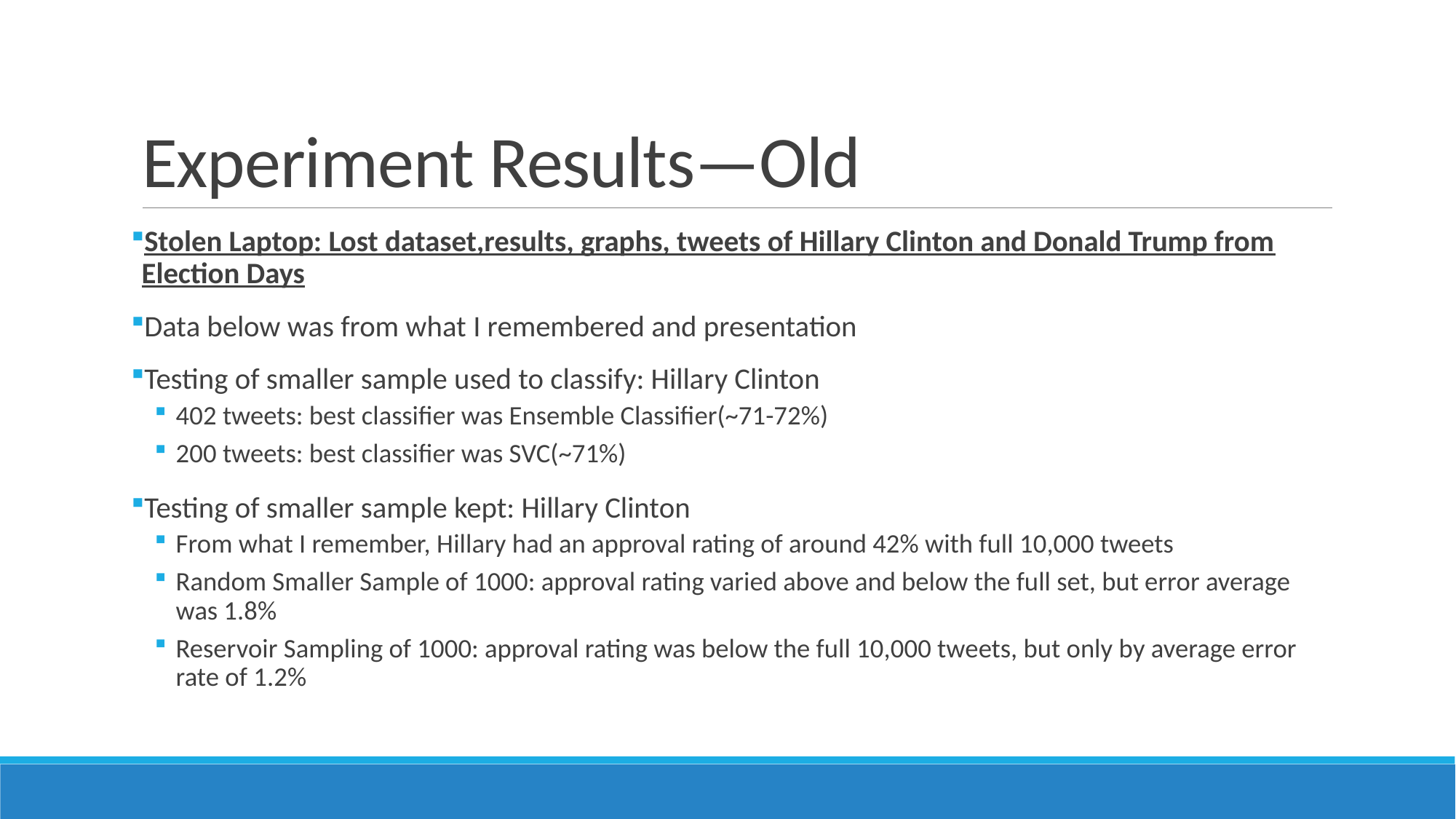

# Experiment Results—Old
Stolen Laptop: Lost dataset,results, graphs, tweets of Hillary Clinton and Donald Trump from Election Days
Data below was from what I remembered and presentation
Testing of smaller sample used to classify: Hillary Clinton
402 tweets: best classifier was Ensemble Classifier(~71-72%)
200 tweets: best classifier was SVC(~71%)
Testing of smaller sample kept: Hillary Clinton
From what I remember, Hillary had an approval rating of around 42% with full 10,000 tweets
Random Smaller Sample of 1000: approval rating varied above and below the full set, but error average was 1.8%
Reservoir Sampling of 1000: approval rating was below the full 10,000 tweets, but only by average error rate of 1.2%